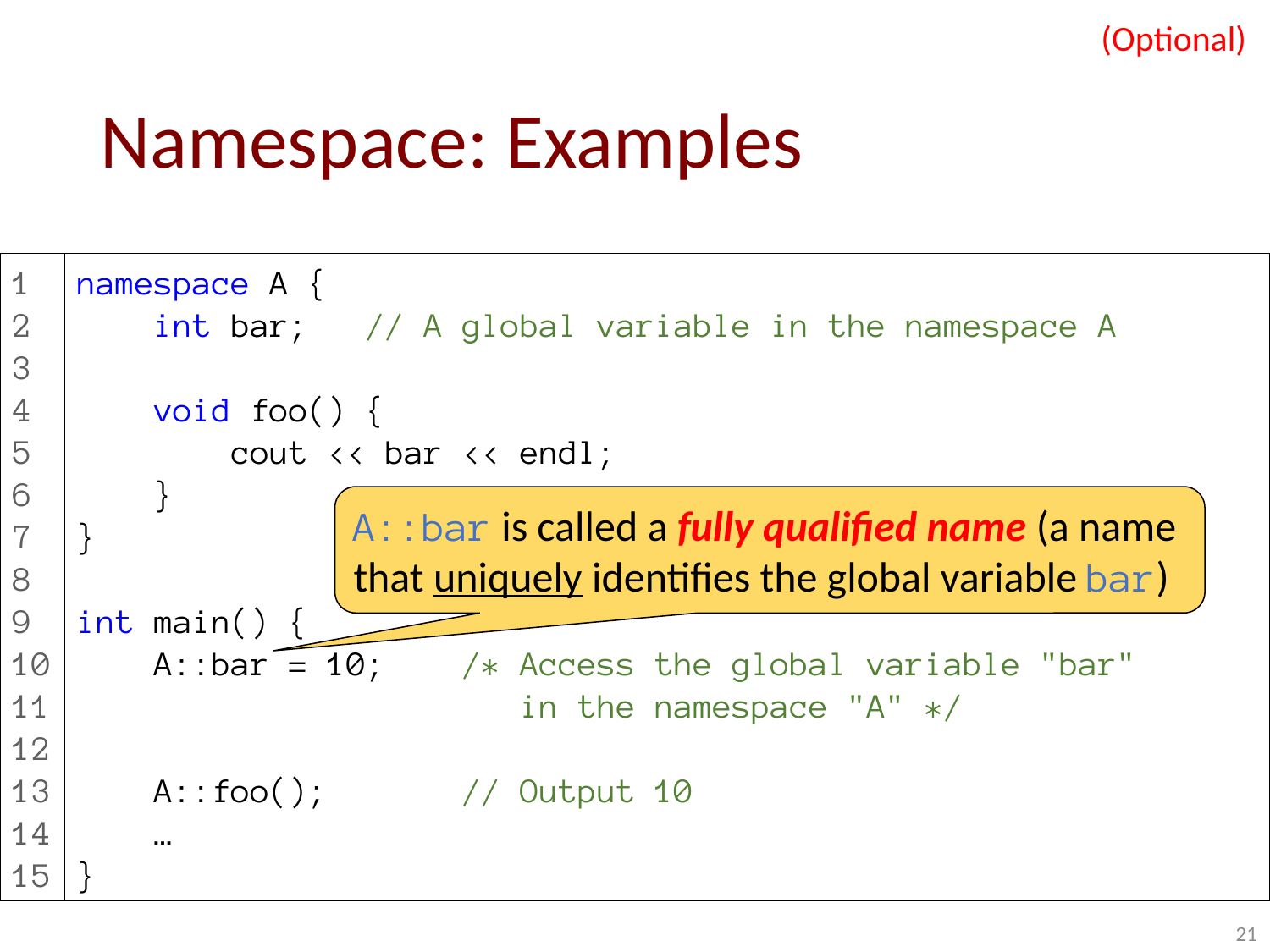

(Optional)
# Namespace: Examples
1
2
3
4
5
6
7
8
9
10
11
12
13
14
15
namespace A {
    int bar;   // A global variable in the namespace A

    void foo() {
        cout << bar << endl;
    }
}

int main() {
    A::bar = 10;    /* Access the global variable "bar"
                       in the namespace "A" */

    A::foo();       // Output 10
    …
}
A::bar is called a fully qualified name (a name that uniquely identifies the global variable bar)
21